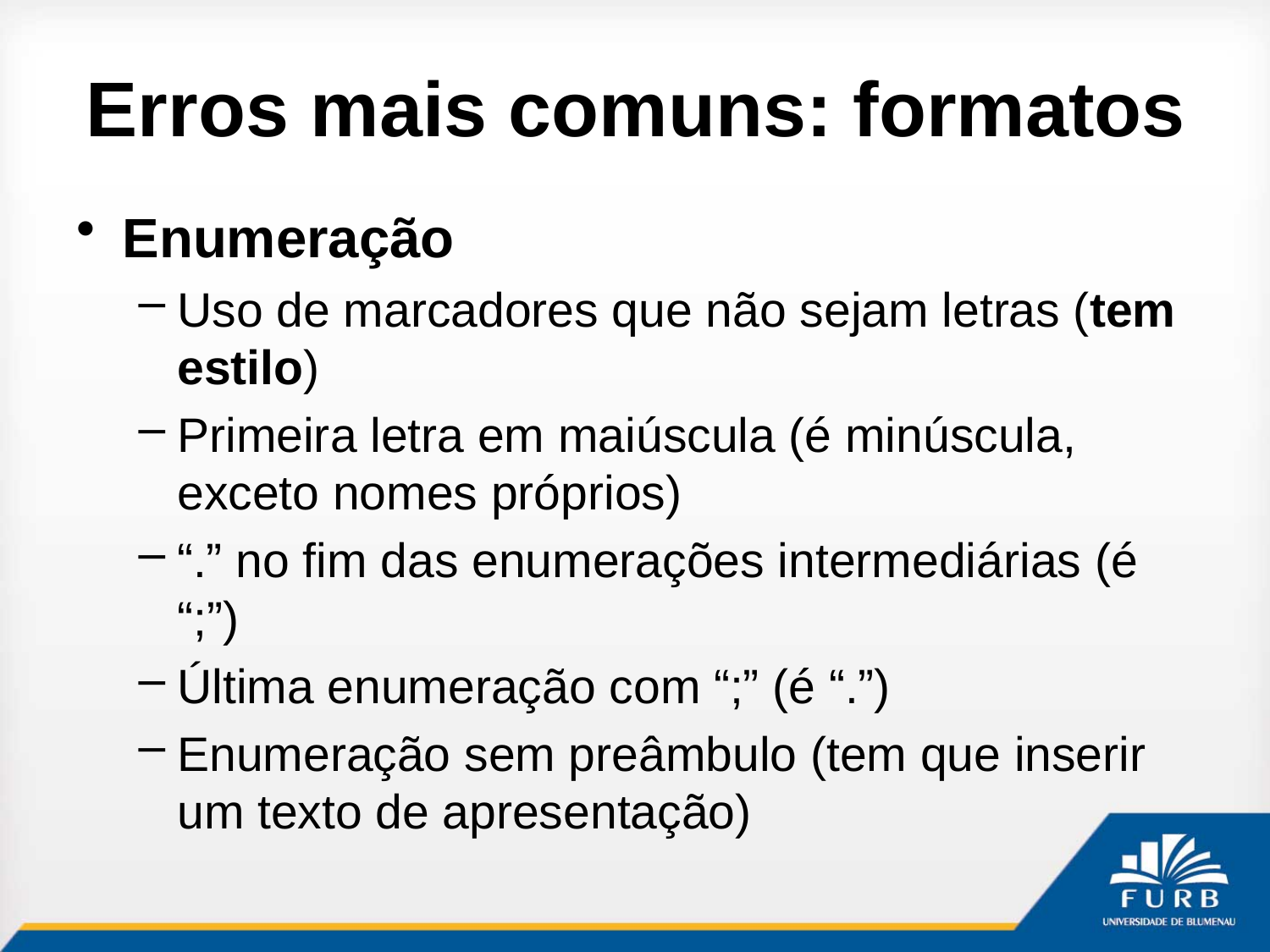

# Erros mais comuns: formatos
Enumeração
Uso de marcadores que não sejam letras (tem estilo)
Primeira letra em maiúscula (é minúscula, exceto nomes próprios)
“.” no fim das enumerações intermediárias (é “;”)
Última enumeração com “;” (é “.”)
Enumeração sem preâmbulo (tem que inserir um texto de apresentação)